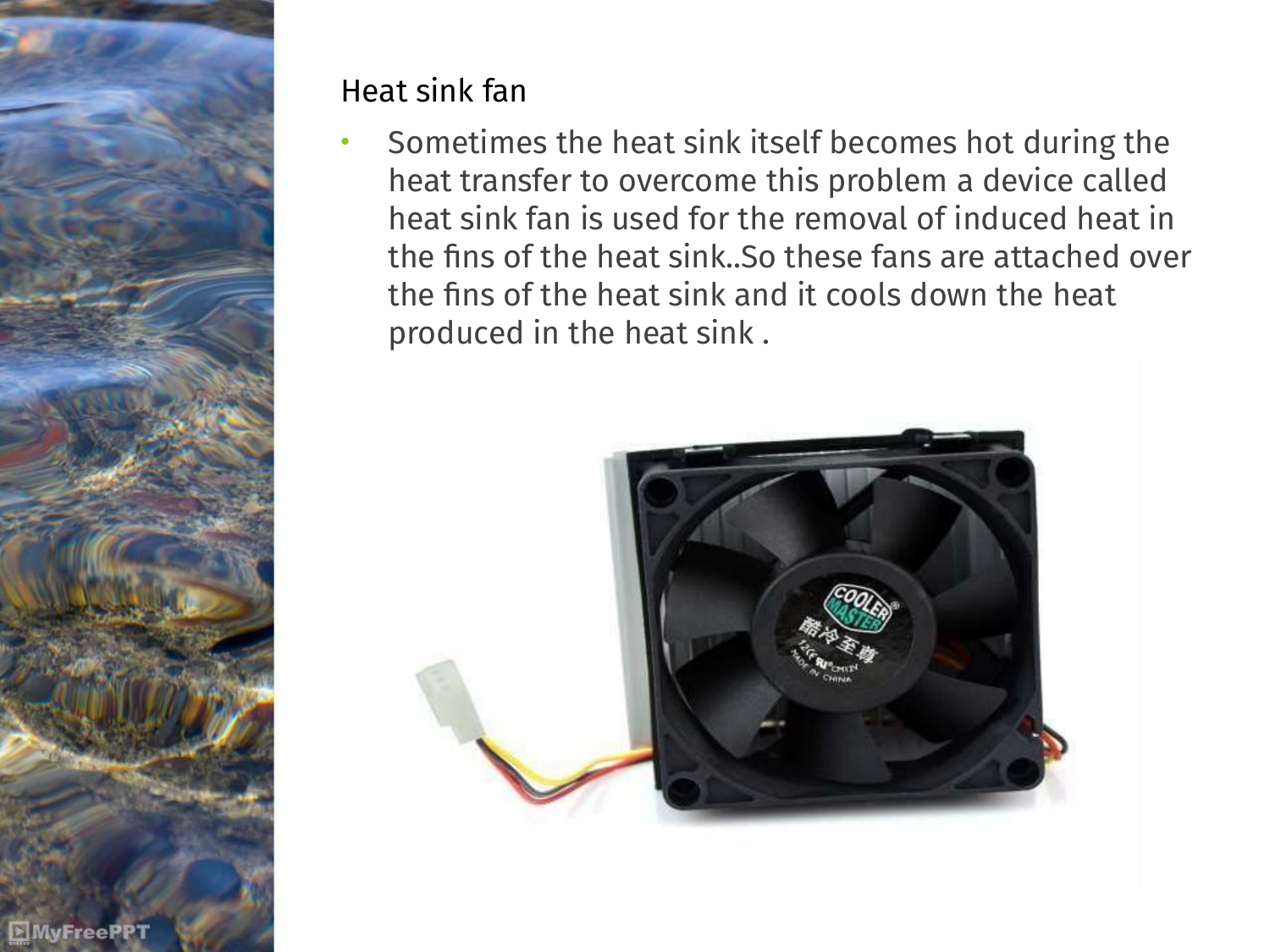

Heat sink fan
Sometimes the heat sink itself becomes hot during the  heat transfer to overcome this problem a device called  heat sink fan is used for the removal of induced heat in  the fins of the heat sink..So these fans are attached over  the fins of the heat sink and it cools down the heat  produced in the heat sink .